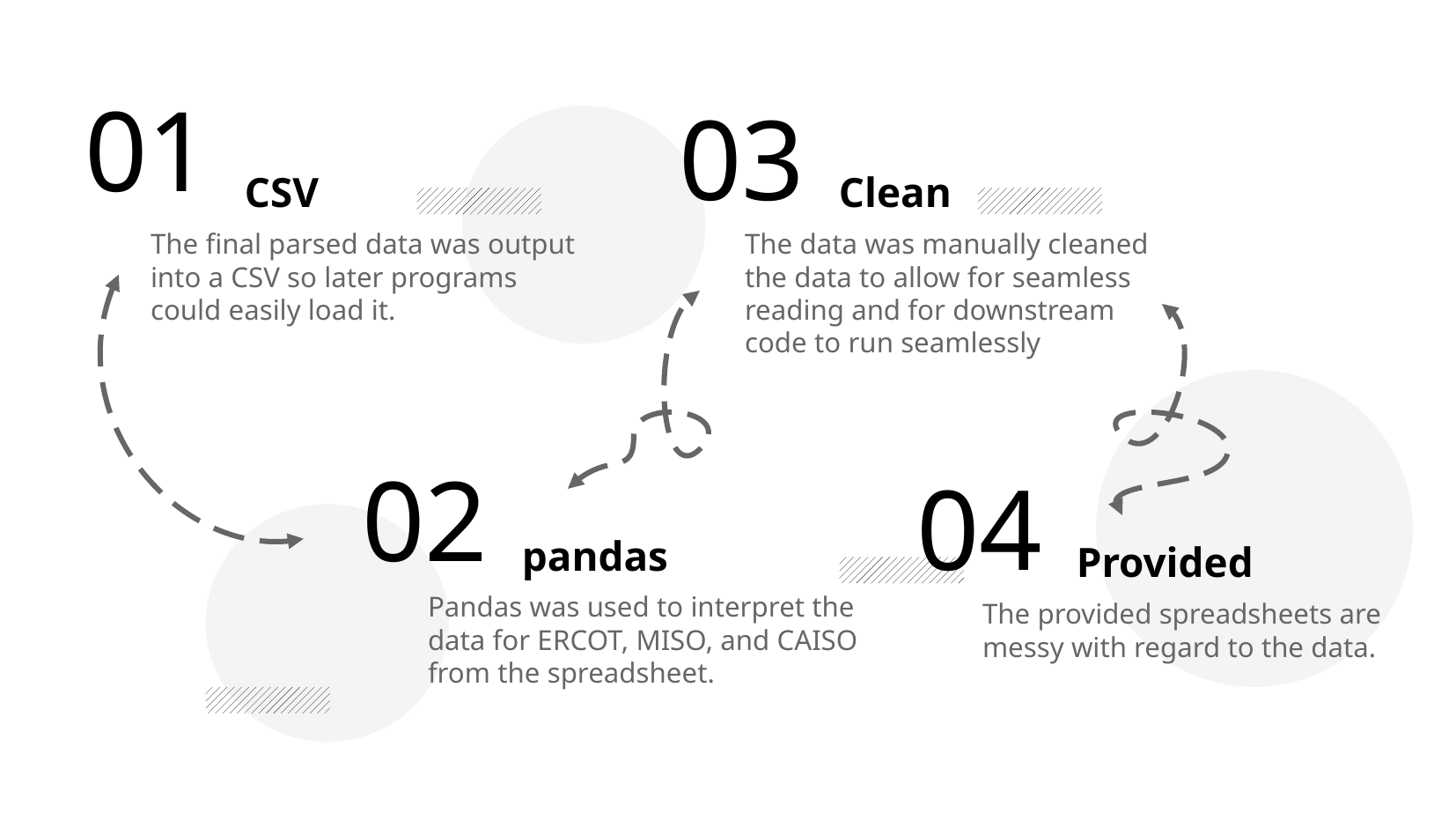

01
03
CSV
Clean
The final parsed data was output into a CSV so later programs could easily load it.
The data was manually cleaned the data to allow for seamless reading and for downstream code to run seamlessly
02
04
pandas
Provided
Pandas was used to interpret the data for ERCOT, MISO, and CAISO from the spreadsheet.
The provided spreadsheets are messy with regard to the data.